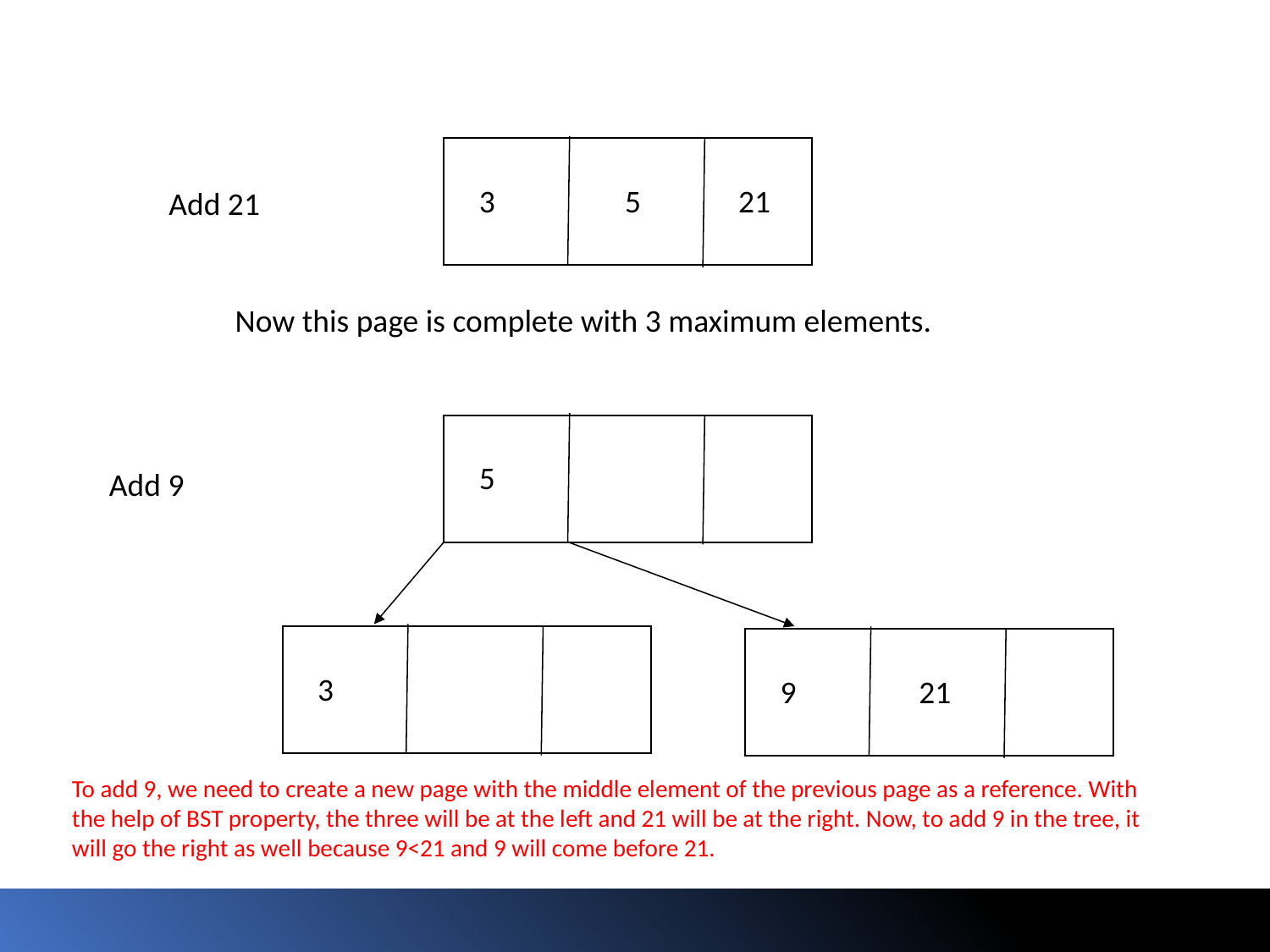

3
5
21
Add 21
Now this page is complete with 3 maximum elements.

5
Add 9

3
9
21
To add 9, we need to create a new page with the middle element of the previous page as a reference. With the help of BST property, the three will be at the left and 21 will be at the right. Now, to add 9 in the tree, it will go the right as well because 9<21 and 9 will come before 21.